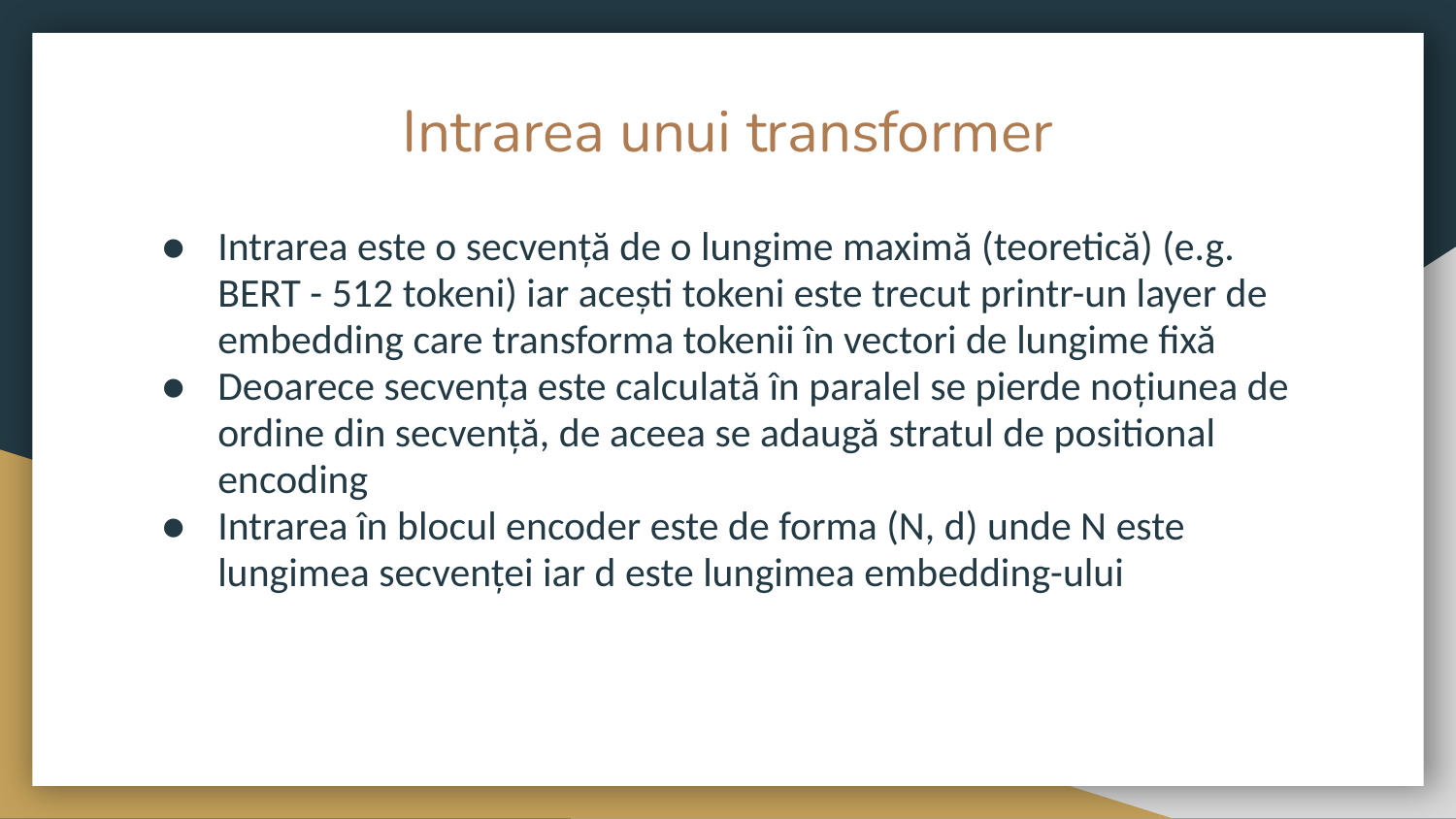

# Intrarea unui transformer
Intrarea este o secvență de o lungime maximă (teoretică) (e.g. BERT - 512 tokeni) iar acești tokeni este trecut printr-un layer de embedding care transforma tokenii în vectori de lungime fixă
Deoarece secvența este calculată în paralel se pierde noțiunea de ordine din secvență, de aceea se adaugă stratul de positional encoding
Intrarea în blocul encoder este de forma (N, d) unde N este lungimea secvenței iar d este lungimea embedding-ului